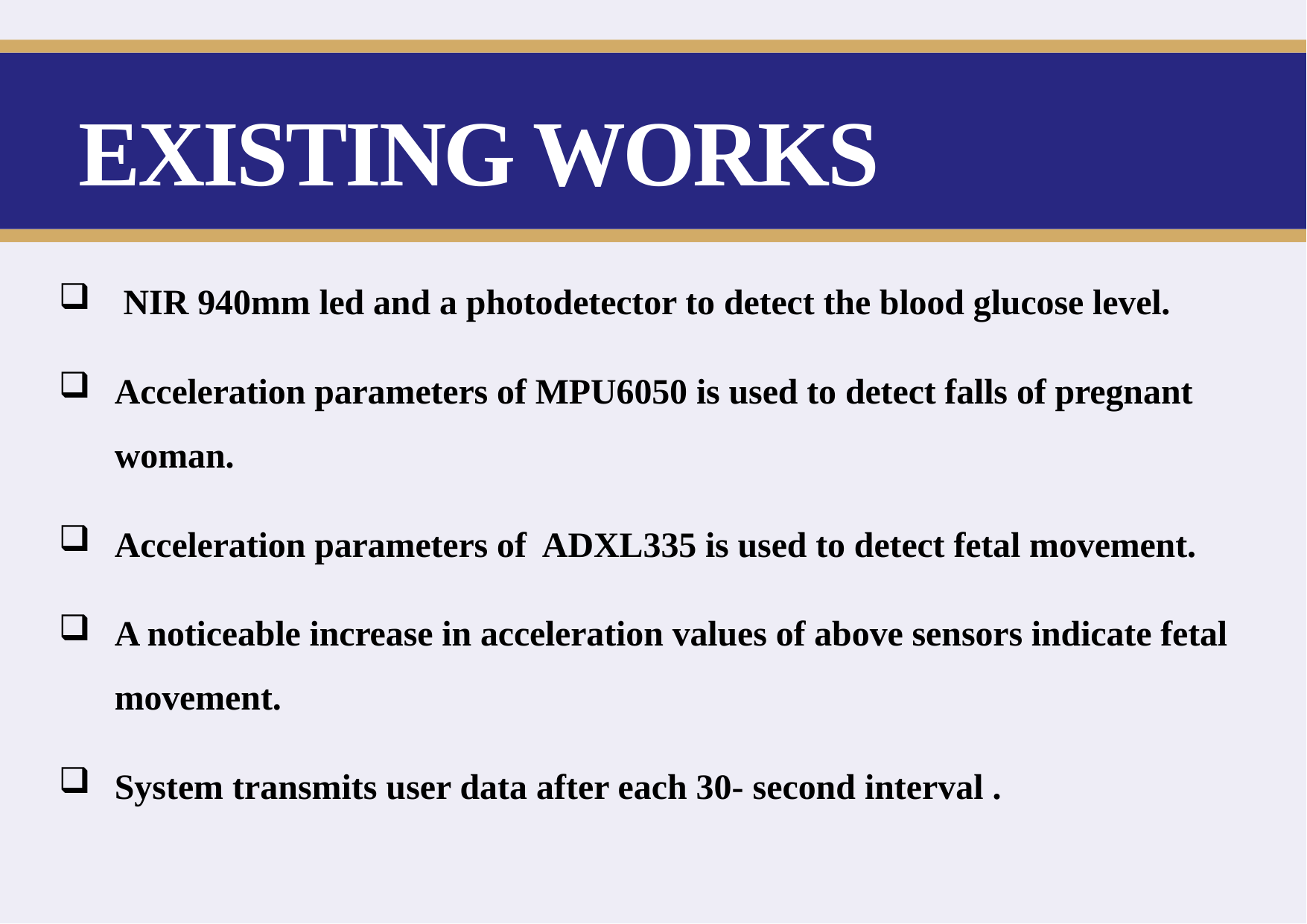

# EXISTING WORKS
 NIR 940mm led and a photodetector to detect the blood glucose level.
Acceleration parameters of MPU6050 is used to detect falls of pregnant woman.
Acceleration parameters of  ADXL335 is used to detect fetal movement.
A noticeable increase in acceleration values of above sensors indicate fetal movement.
System transmits user data after each 30- second interval .